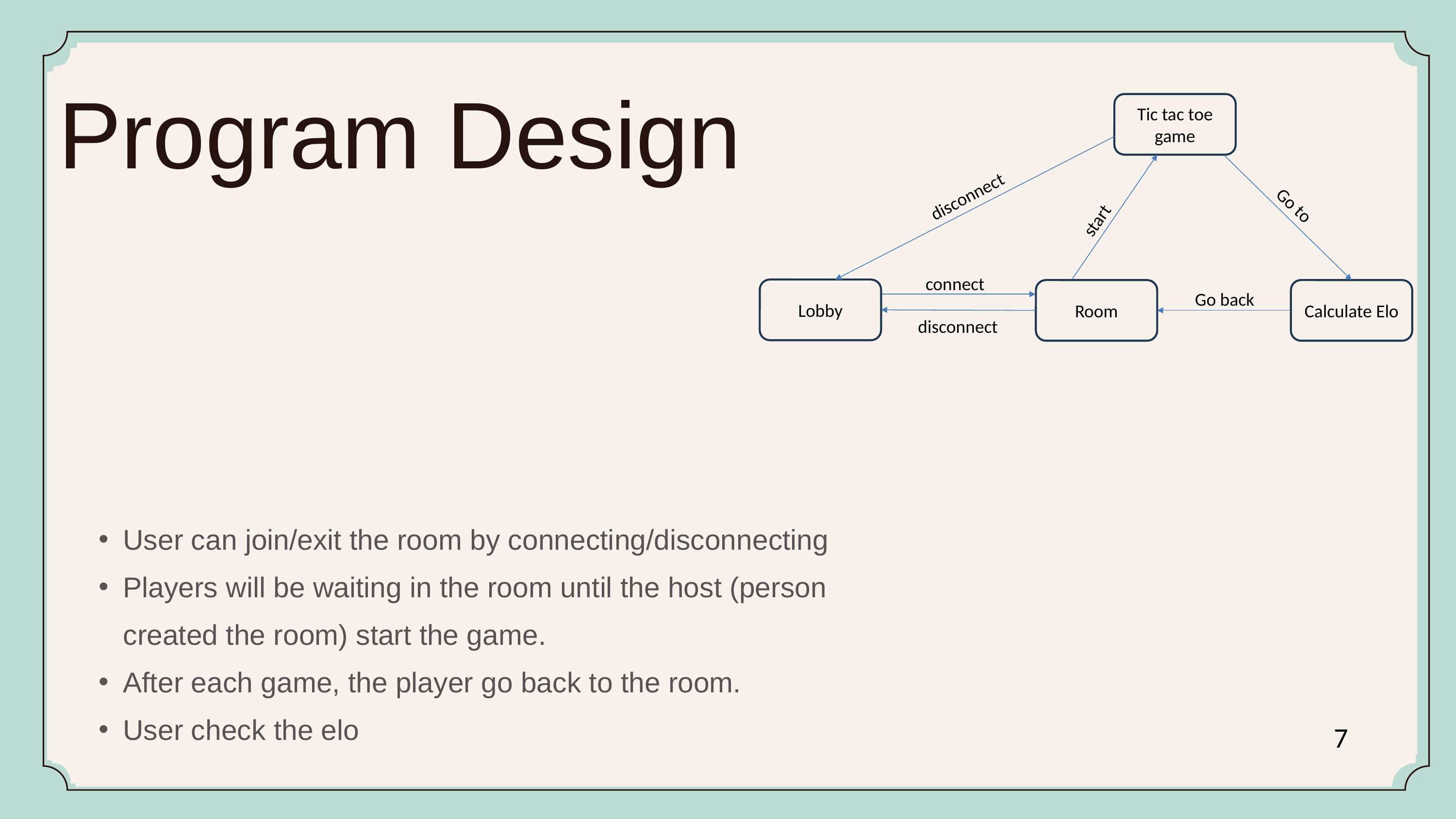

Program Design
Tic tac toe game
disconnect
Go to
start
connect
Lobby
Room
Calculate Elo
Go back
disconnect
User can join/exit the room by connecting/disconnecting
Players will be waiting in the room until the host (person created the room) start the game.
After each game, the player go back to the room.
User check the elo
7